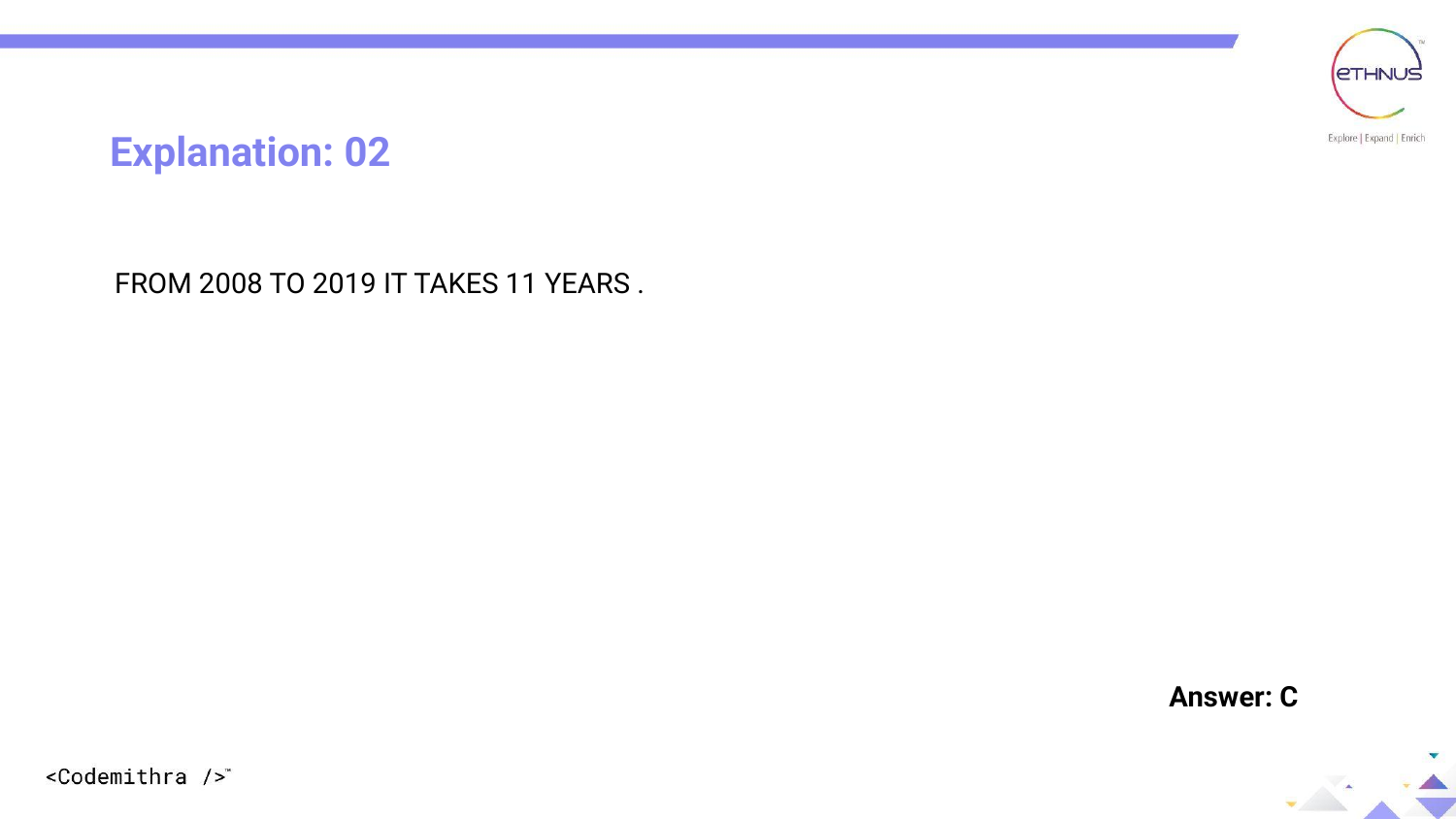

Explanation: 02
Explanation: 02
FROM 2008 TO 2019 IT TAKES 11 YEARS .
Answer: C